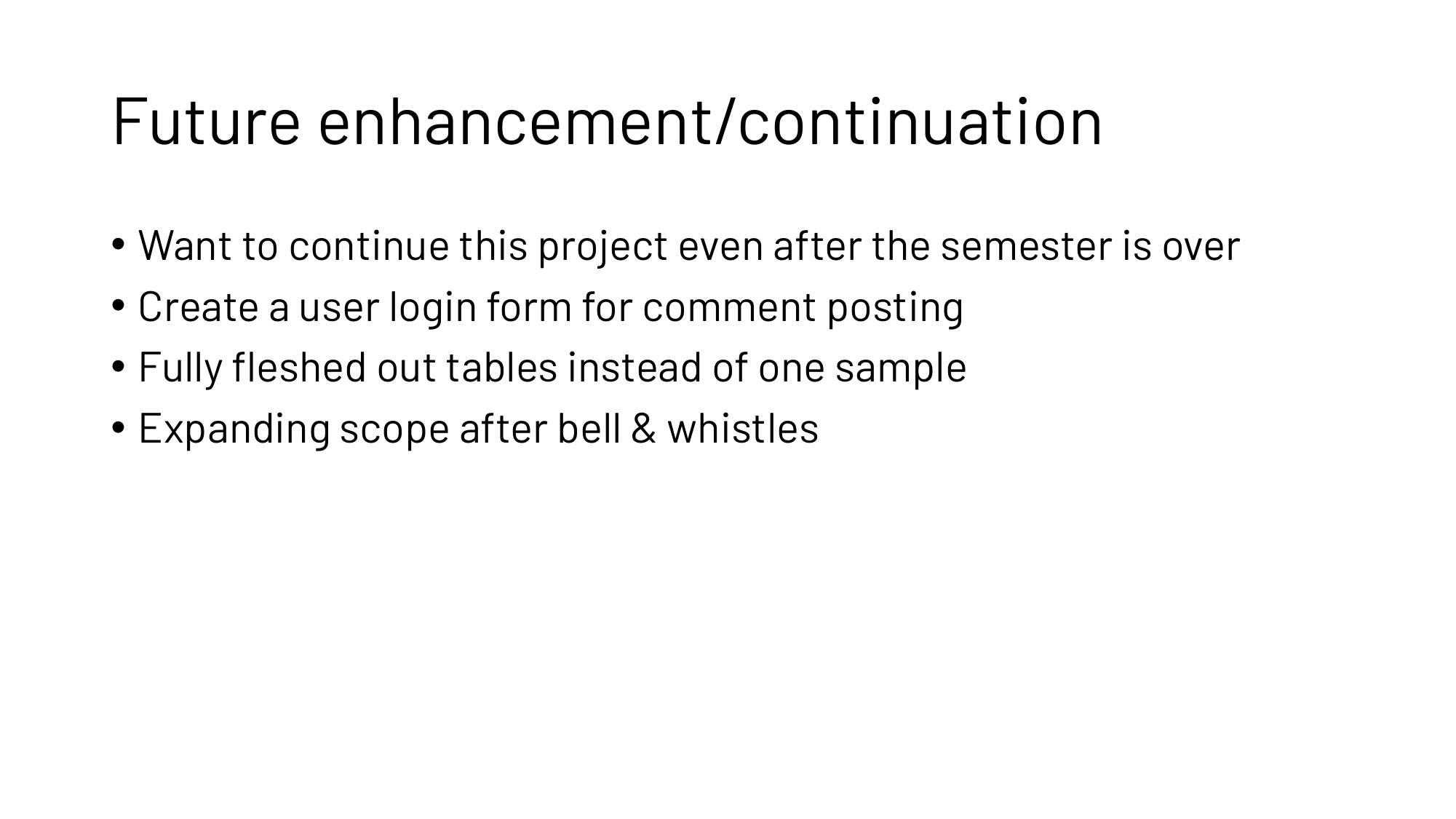

# Future enhancement/continuation
Want to continue this project even after the semester is over
Create a user login form for comment posting
Fully fleshed out tables instead of one sample
Expanding scope after bell & whistles